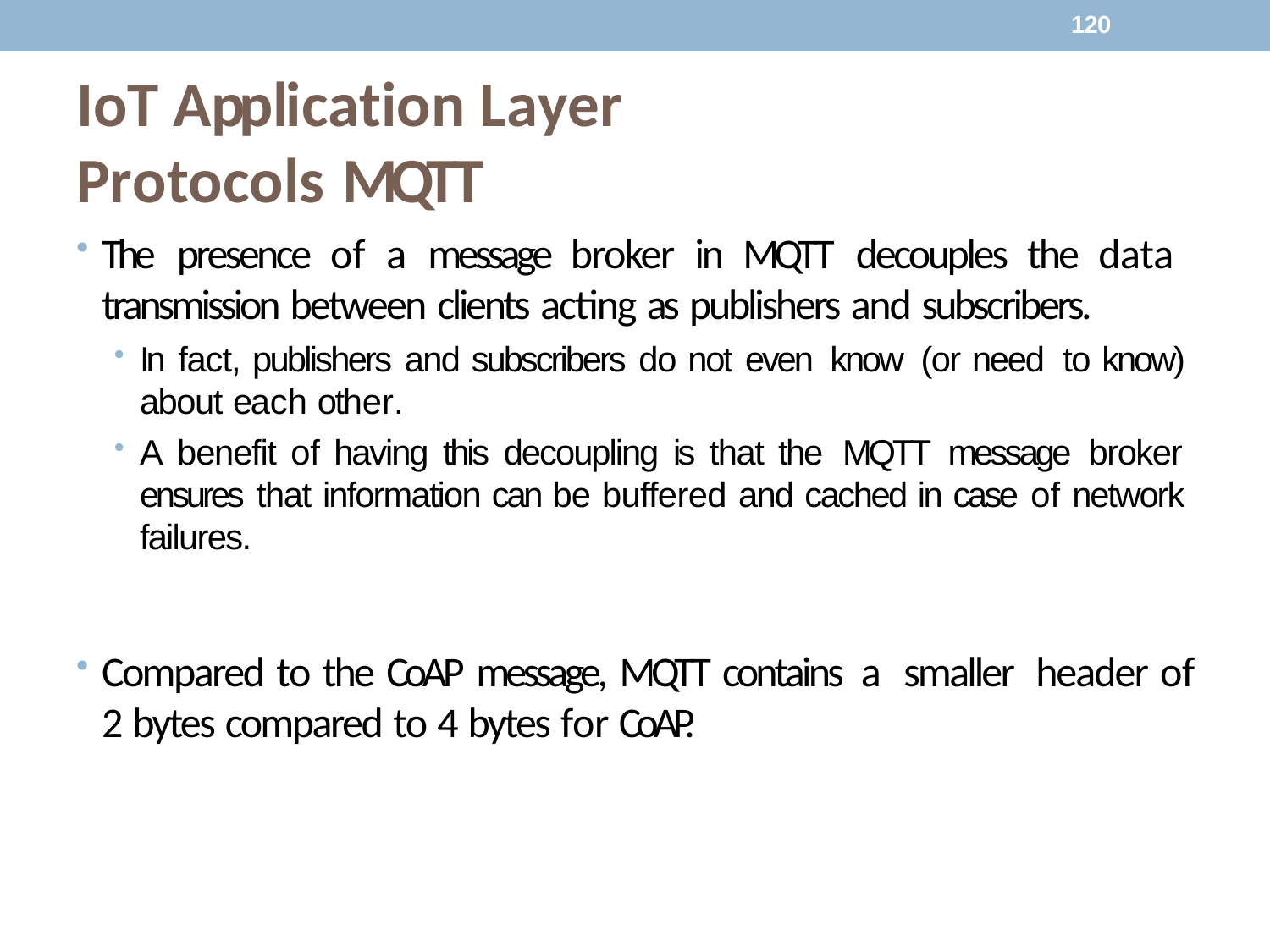

120
# IoT Application Layer Protocols  MQTT
The presence of a message broker in MQTT decouples the data  transmission between clients acting as publishers and subscribers.
In fact, publishers and subscribers do not even know (or need to know)  about each other.
A benefit of having this decoupling is that the MQTT message broker  ensures that information can be buffered and cached in case of network  failures.

Compared to the CoAP message, MQTT contains a smaller  header of 2 bytes compared to 4 bytes for CoAP.